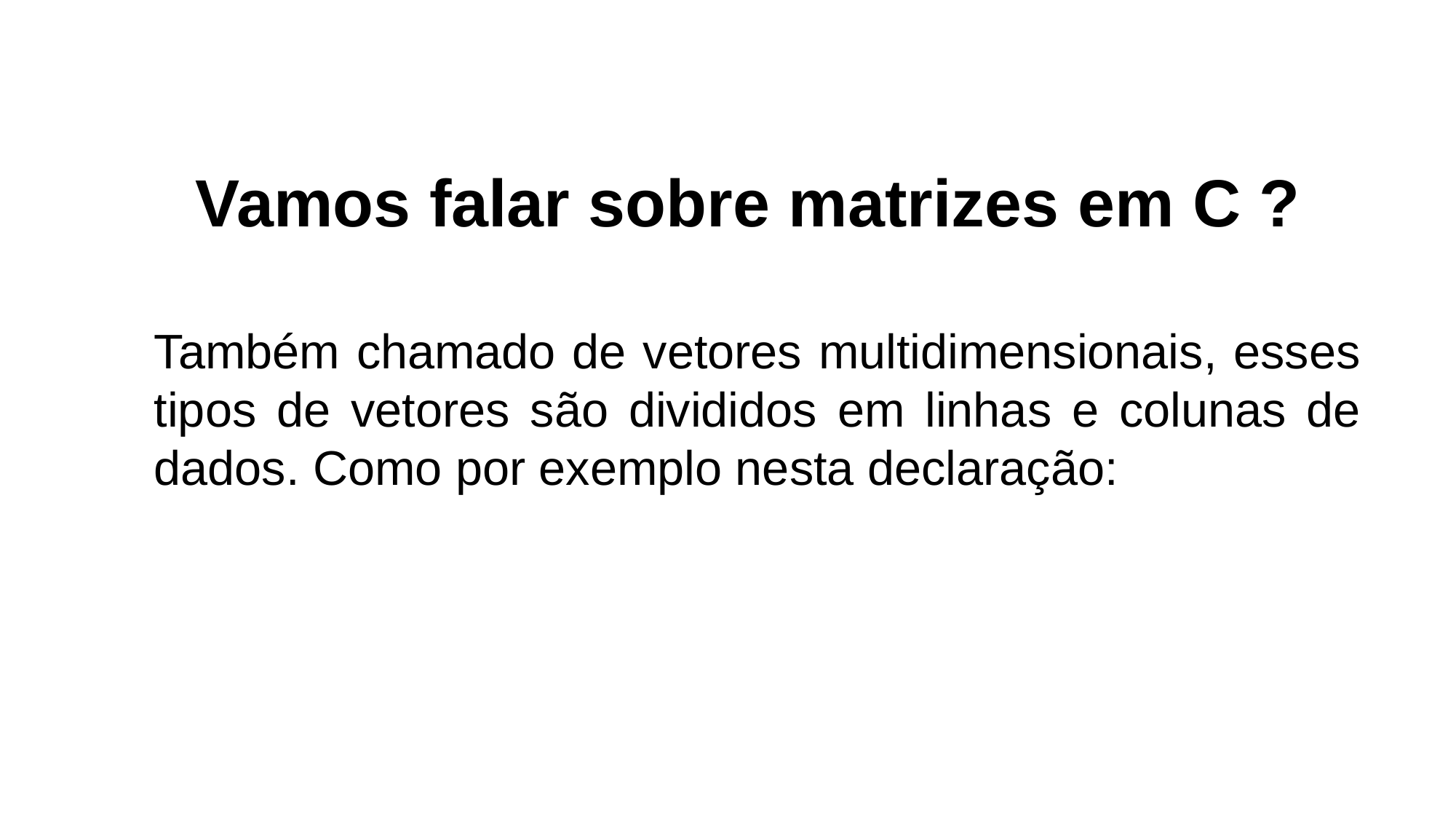

Vamos falar sobre matrizes em C ?

Também chamado de vetores multidimensionais, esses tipos de vetores são divididos em linhas e colunas de dados. Como por exemplo nesta declaração: